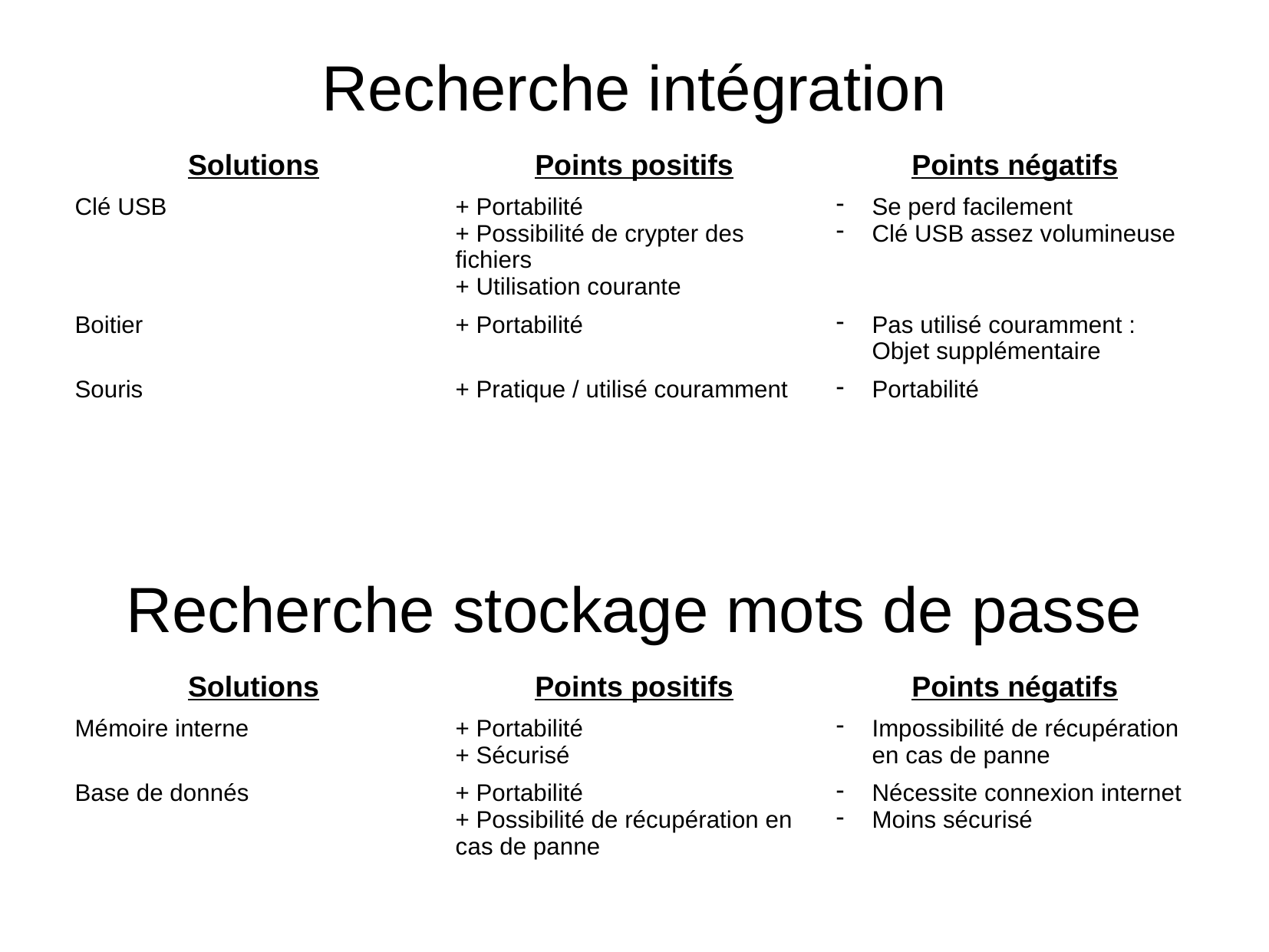

Recherche intégration
| Solutions | Points positifs | Points négatifs |
| --- | --- | --- |
| Clé USB | + Portabilité + Possibilité de crypter des fichiers + Utilisation courante | Se perd facilement Clé USB assez volumineuse |
| Boitier | + Portabilité | Pas utilisé couramment : Objet supplémentaire |
| Souris | + Pratique / utilisé couramment | Portabilité |
Recherche stockage mots de passe
| Solutions | Points positifs | Points négatifs |
| --- | --- | --- |
| Mémoire interne | + Portabilité + Sécurisé | Impossibilité de récupération en cas de panne |
| Base de donnés | + Portabilité + Possibilité de récupération en cas de panne | Nécessite connexion internet Moins sécurisé |